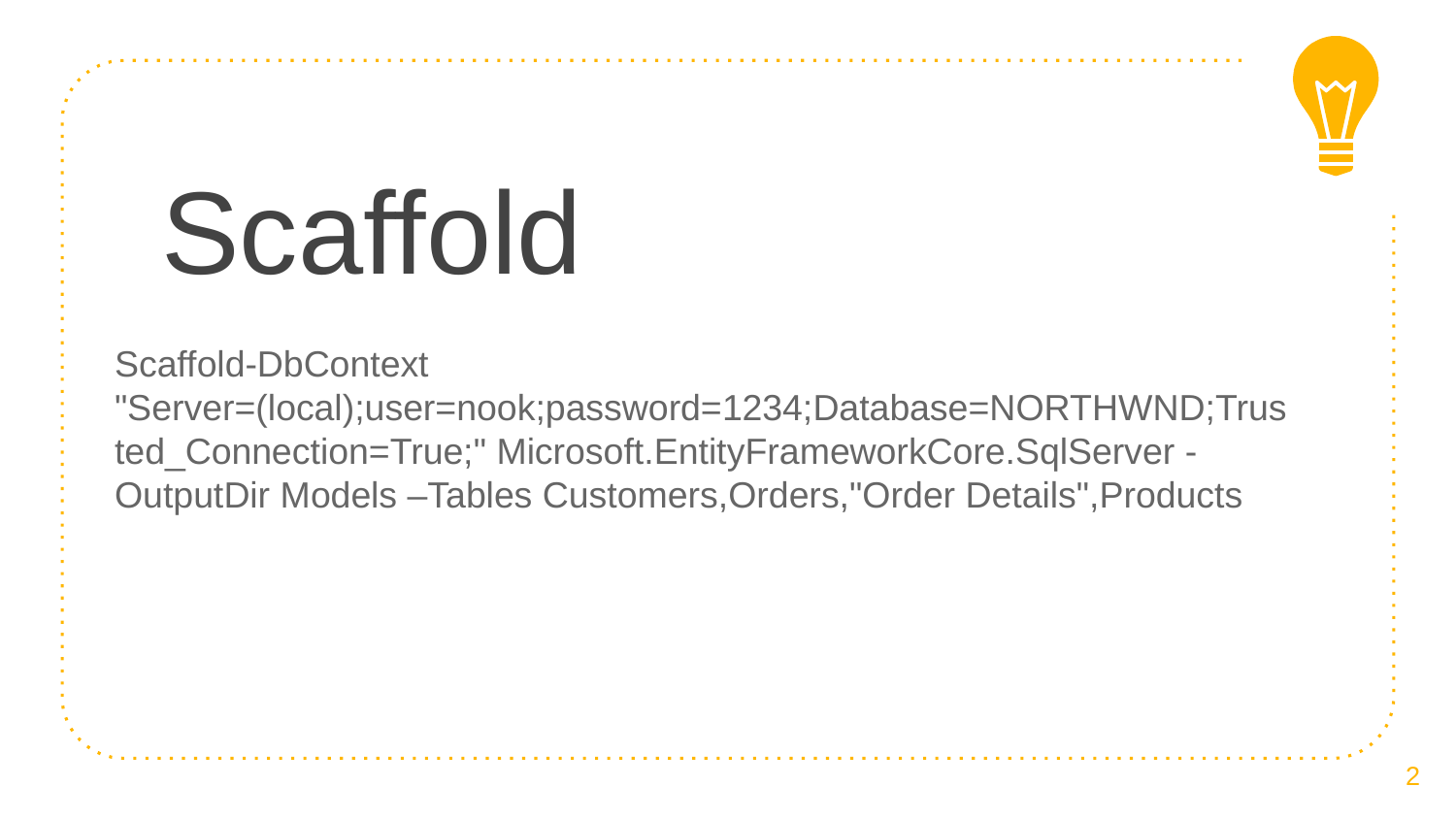

# Scaffold
Scaffold-DbContext "Server=(local);user=nook;password=1234;Database=NORTHWND;Trusted_Connection=True;" Microsoft.EntityFrameworkCore.SqlServer -OutputDir Models –Tables Customers,Orders,"Order Details",Products
2